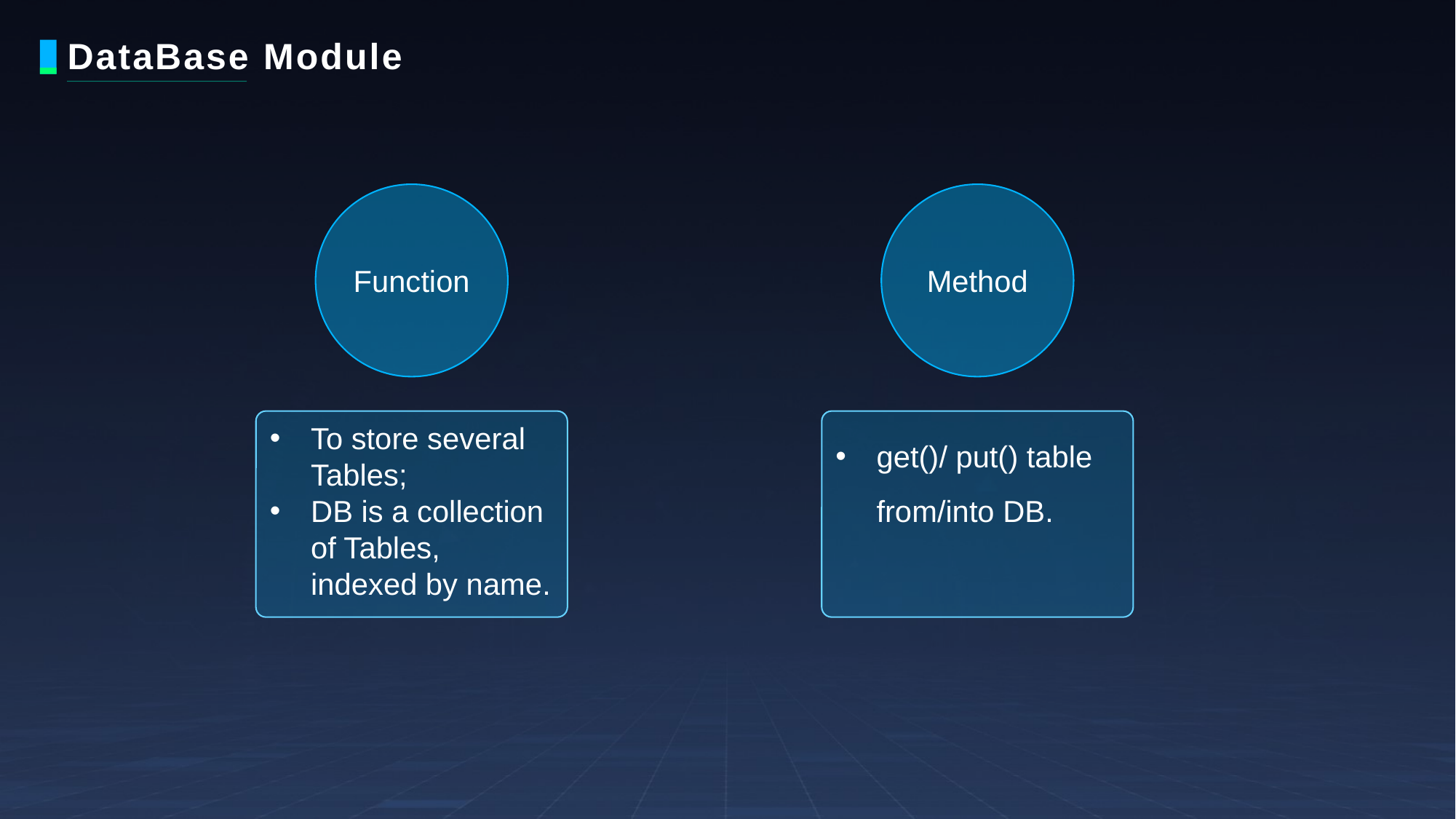

# DataBase Module
Function
Method
get()/ put() table from/into DB.
To store several Tables;
DB is a collection of Tables, indexed by name.